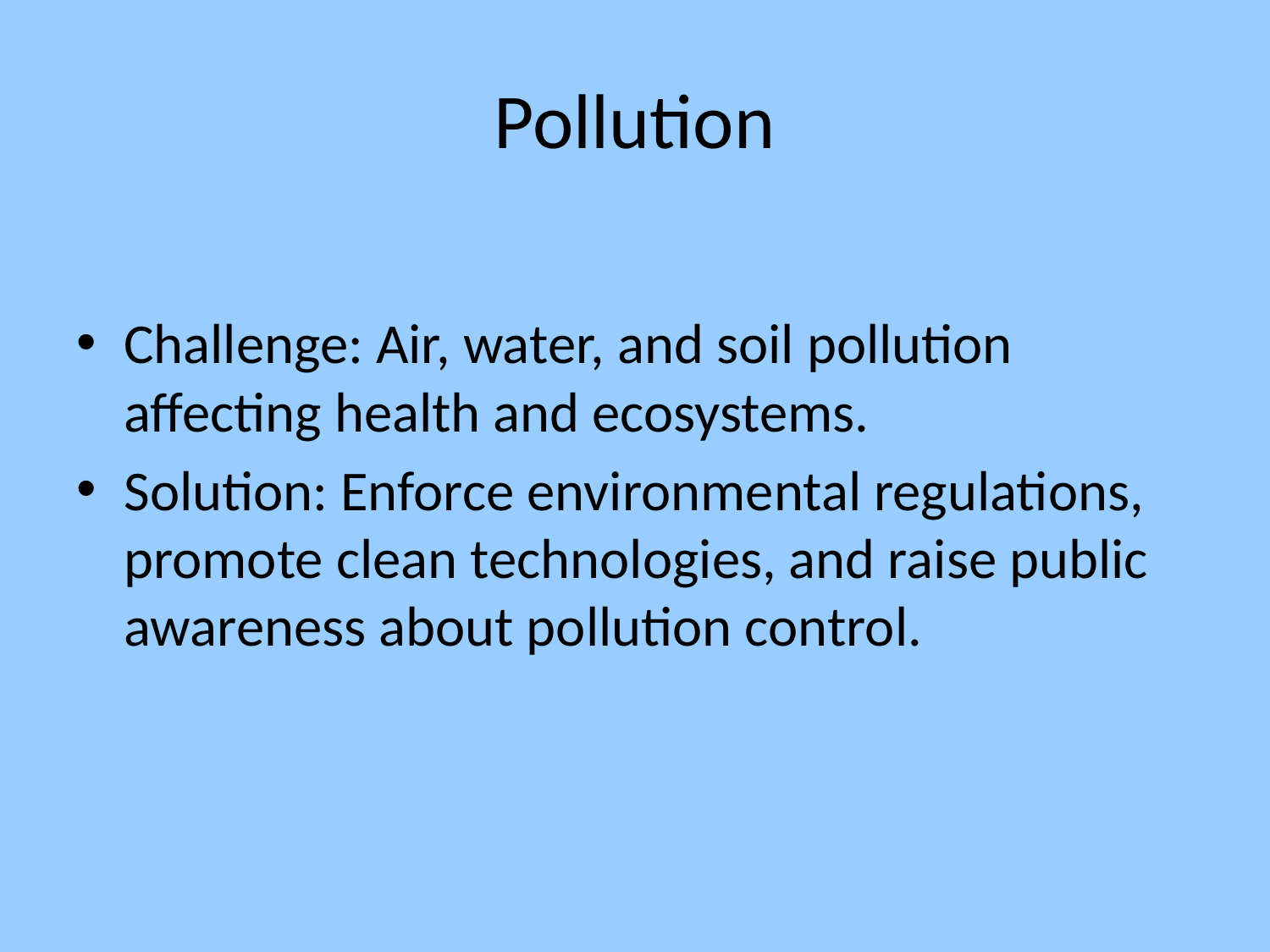

# Pollution

Challenge: Air, water, and soil pollution affecting health and ecosystems.
Solution: Enforce environmental regulations, promote clean technologies, and raise public awareness about pollution control.